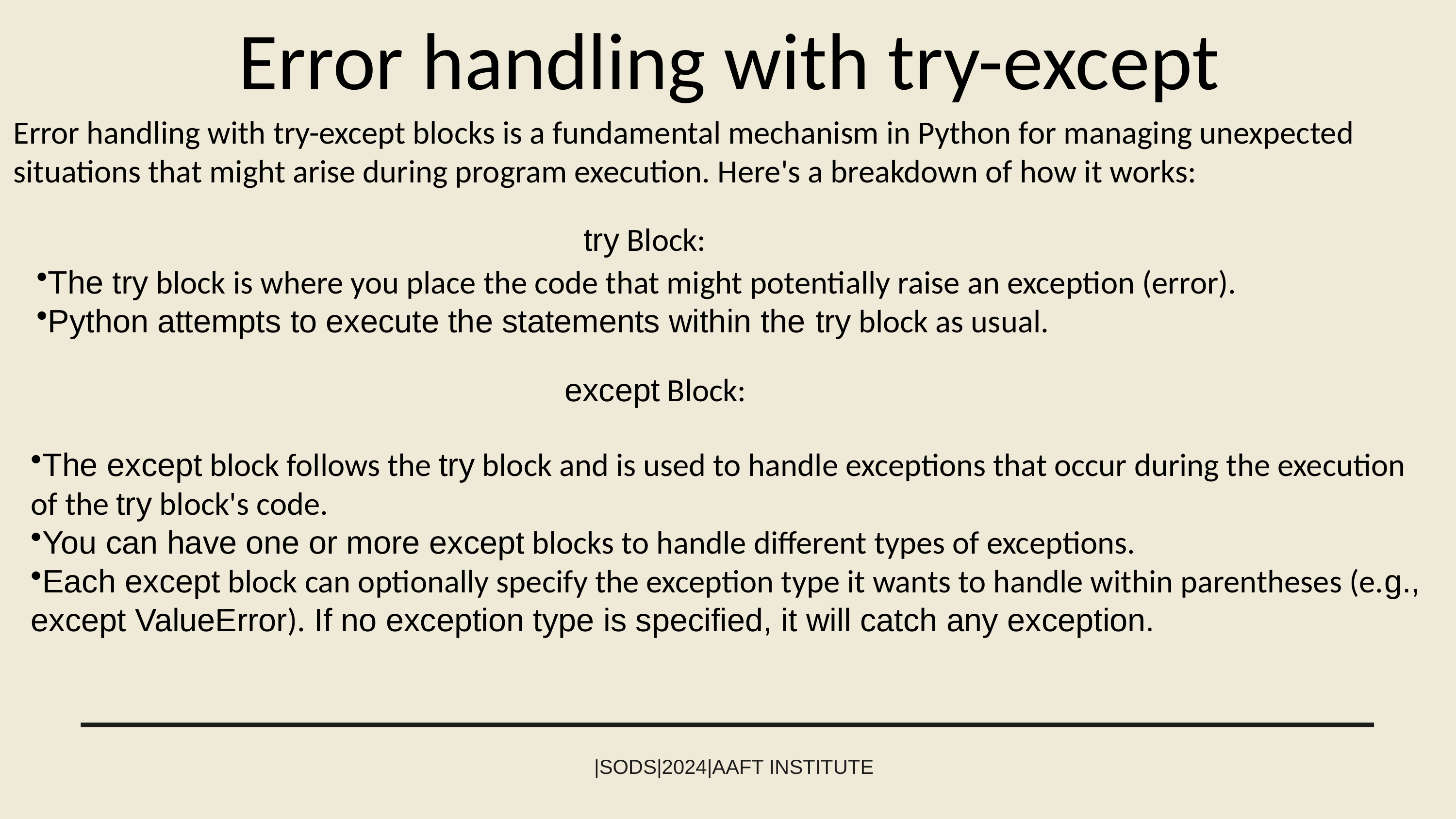

Error handling with try-except
Error handling with try-except blocks is a fundamental mechanism in Python for managing unexpected situations that might arise during program execution. Here's a breakdown of how it works:
try Block:
The try block is where you place the code that might potentially raise an exception (error).
Python attempts to execute the statements within the try block as usual.
except Block:
The except block follows the try block and is used to handle exceptions that occur during the execution of the try block's code.
You can have one or more except blocks to handle different types of exceptions.
Each except block can optionally specify the exception type it wants to handle within parentheses (e.g., except ValueError). If no exception type is specified, it will catch any exception.

|SODS|2024|AAFT INSTITUTE